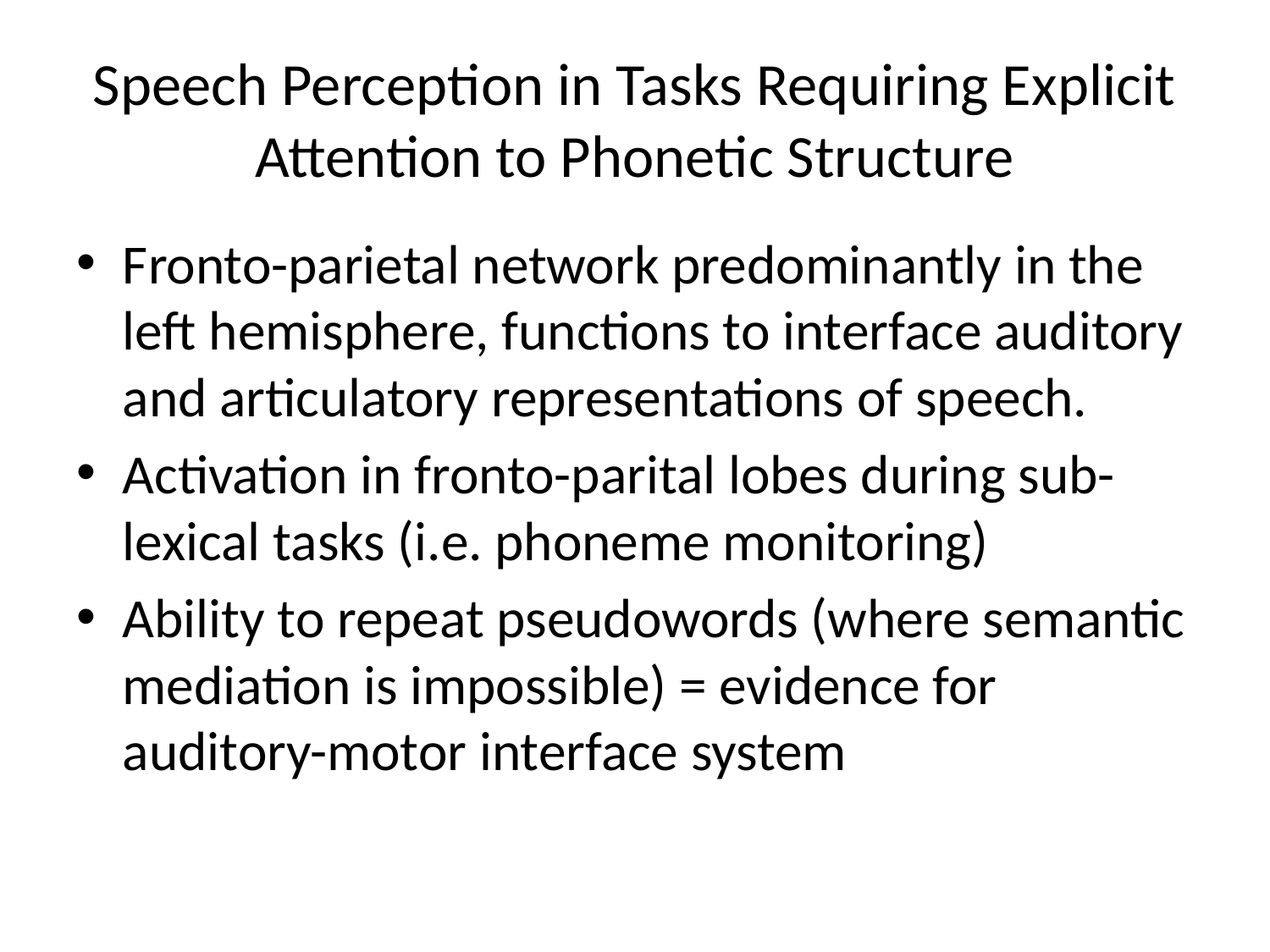

# Speech Perception in Tasks Requiring Explicit Attention to Phonetic Structure
Fronto-parietal network predominantly in the left hemisphere, functions to interface auditory and articulatory representations of speech.
Activation in fronto-parital lobes during sub-lexical tasks (i.e. phoneme monitoring)
Ability to repeat pseudowords (where semantic mediation is impossible) = evidence for auditory-motor interface system